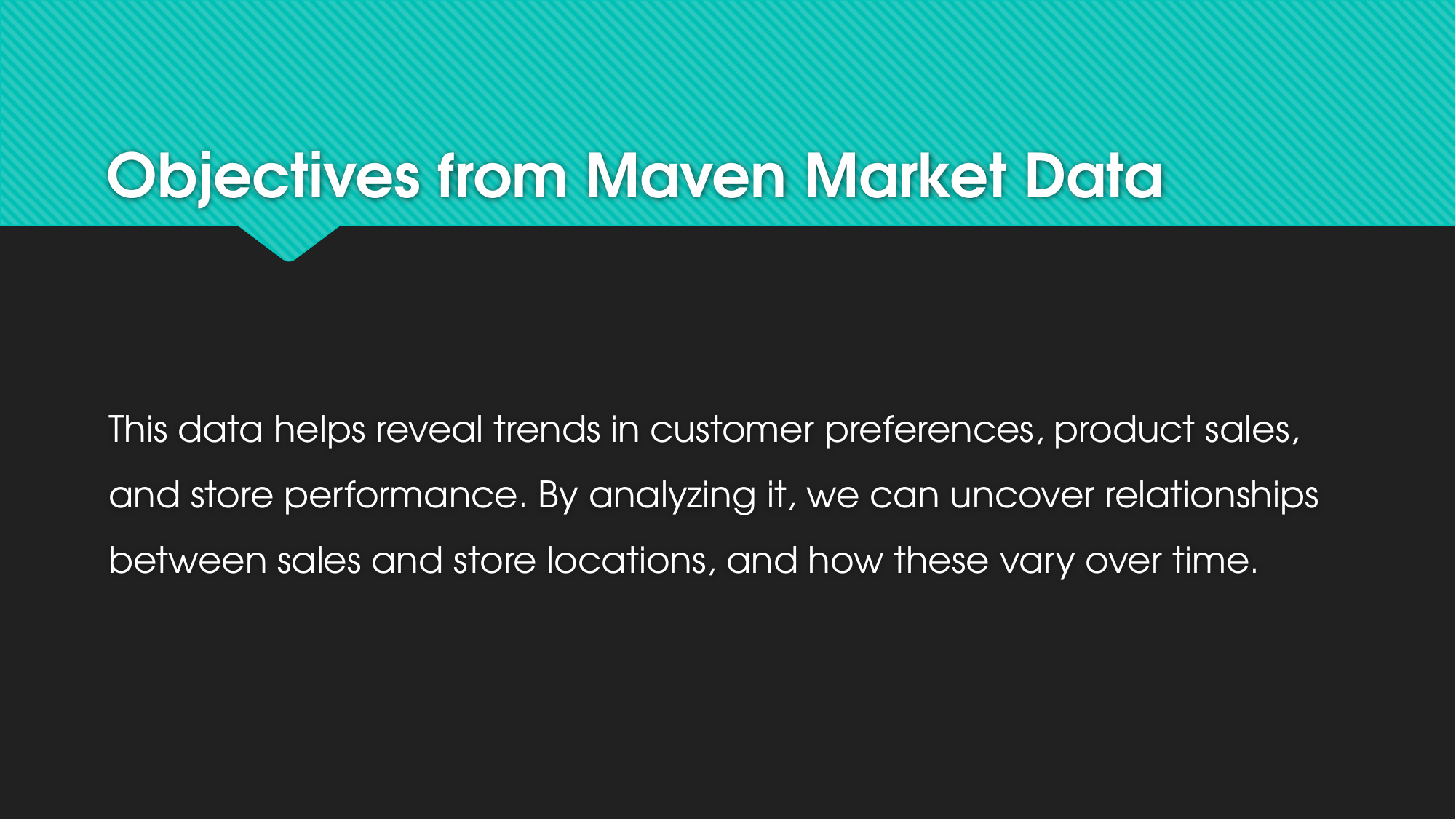

# Objectives from Maven Market Data
This data helps reveal trends in customer preferences, product sales, and store performance. By analyzing it, we can uncover relationships between sales and store locations, and how these vary over time.